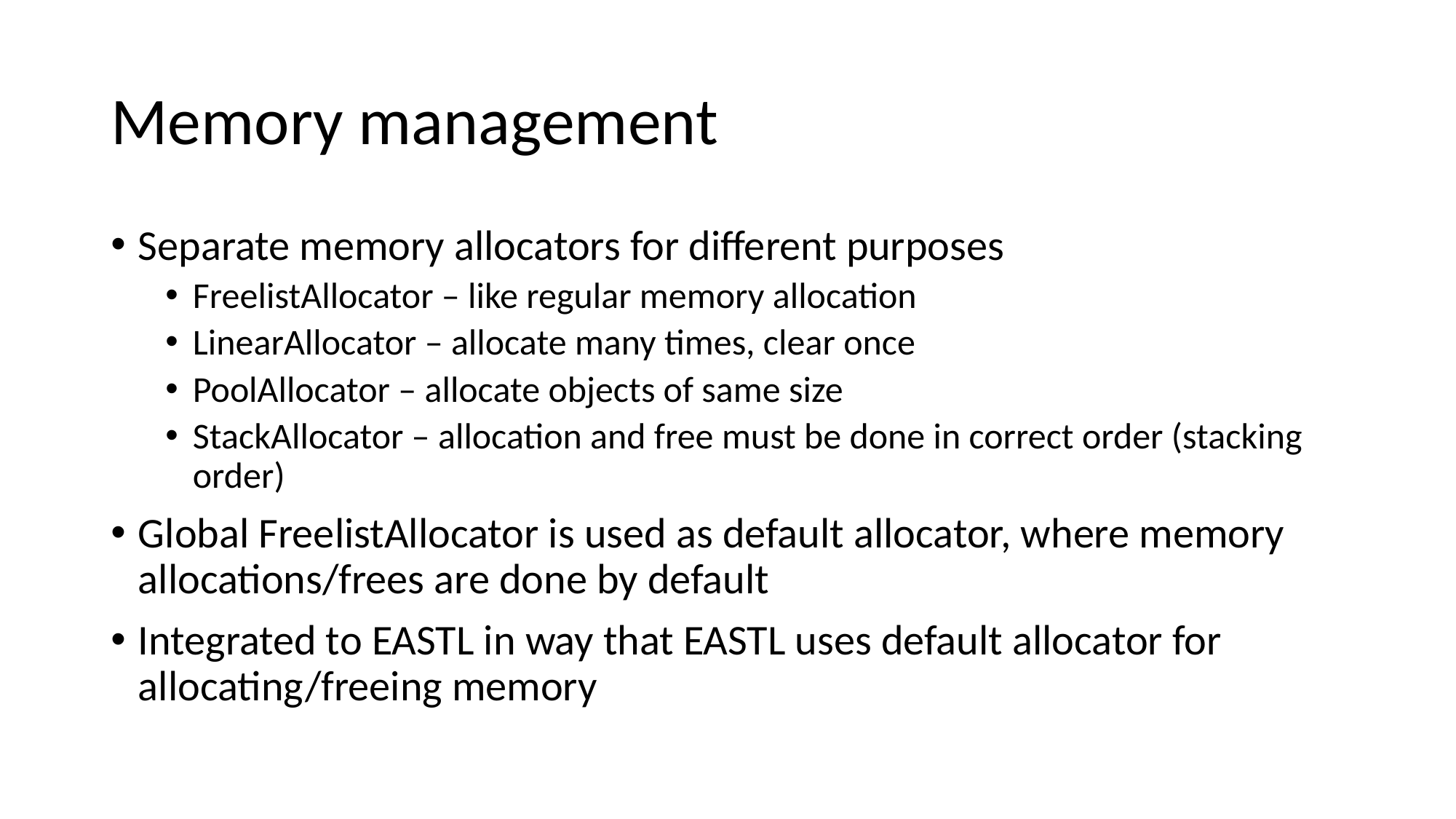

# Memory management
Separate memory allocators for different purposes
FreelistAllocator – like regular memory allocation
LinearAllocator – allocate many times, clear once
PoolAllocator – allocate objects of same size
StackAllocator – allocation and free must be done in correct order (stacking order)
Global FreelistAllocator is used as default allocator, where memory allocations/frees are done by default
Integrated to EASTL in way that EASTL uses default allocator for allocating/freeing memory